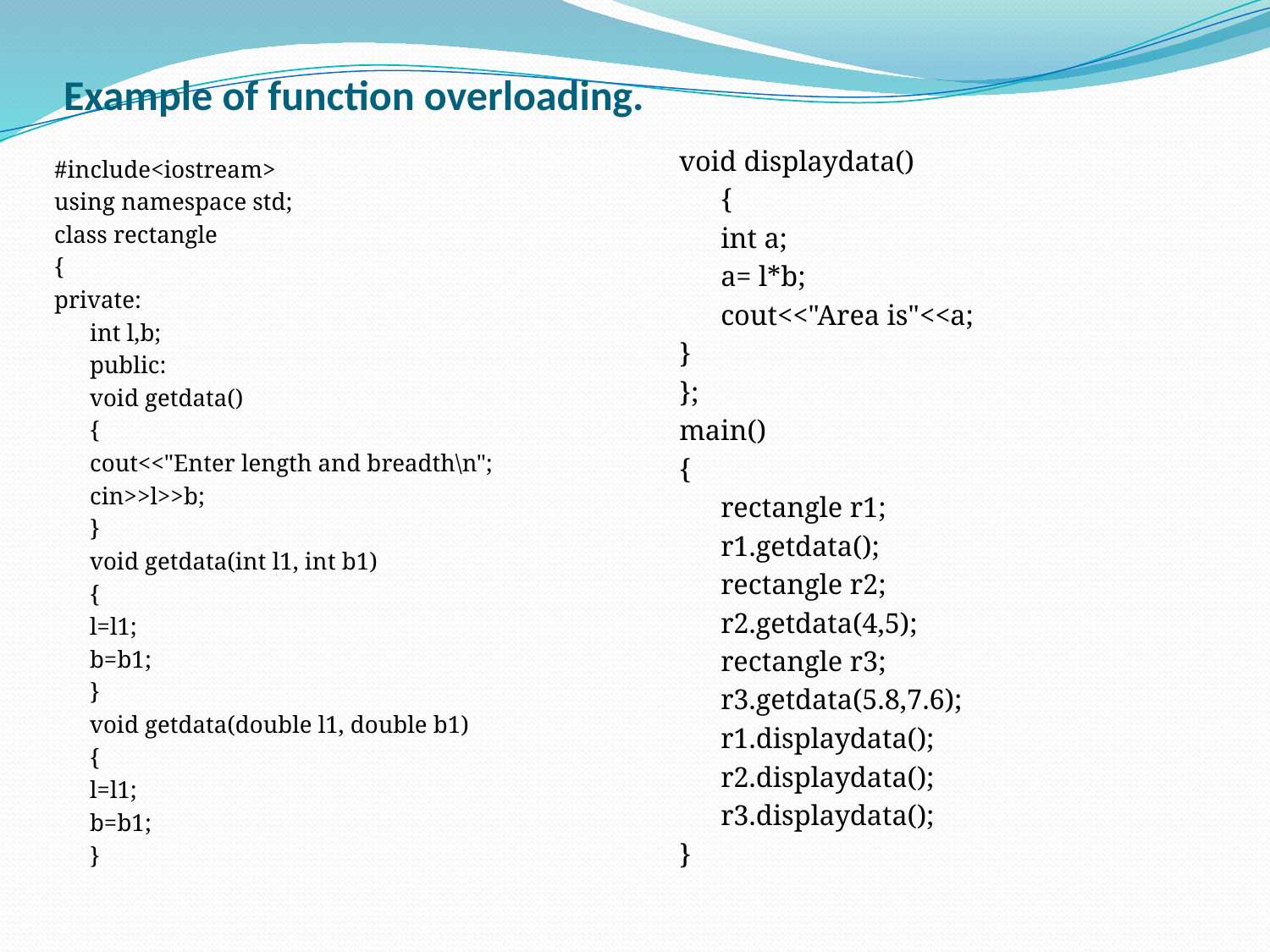

# Example of function overloading.
void displaydata()
	{
	int a;
	a= l*b;
	cout<<"Area is"<<a;
}
};
main()
{
	rectangle r1;
	r1.getdata();
	rectangle r2;
	r2.getdata(4,5);
	rectangle r3;
	r3.getdata(5.8,7.6);
	r1.displaydata();
	r2.displaydata();
	r3.displaydata();
}
#include<iostream>
using namespace std;
class rectangle
{
private:
	int l,b;
	public:
		void getdata()
			{
	cout<<"Enter length and breadth\n";
			cin>>l>>b;
			}
		void getdata(int l1, int b1)
		{
		l=l1;
		b=b1;
		}
		void getdata(double l1, double b1)
		{
		l=l1;
		b=b1;
		}